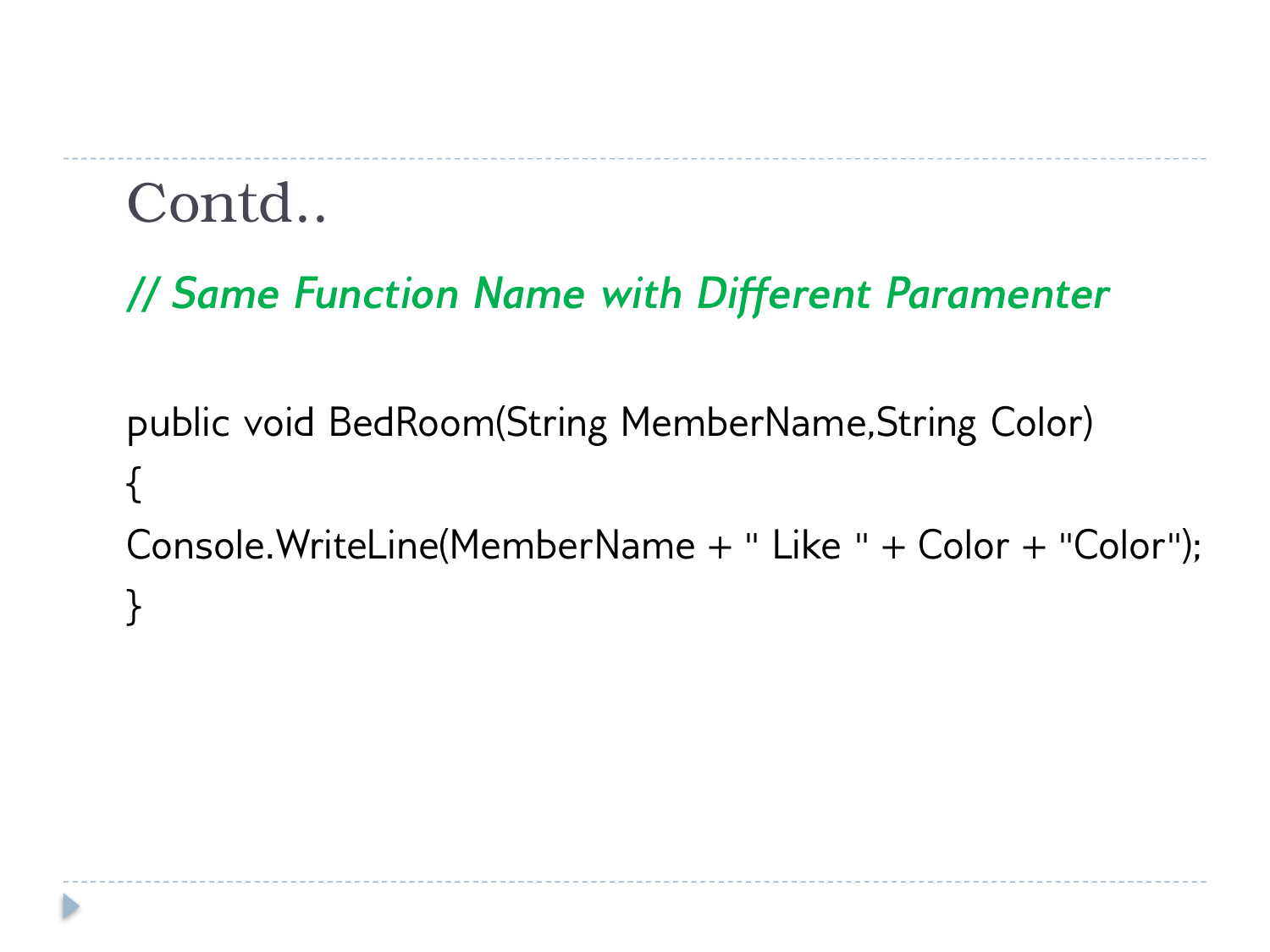

# Contd..
// Same Function Name with Different Paramenter

public void BedRoom(String MemberName,String Color)
{
Console.WriteLine(MemberName + " Like " + Color + "Color");
}